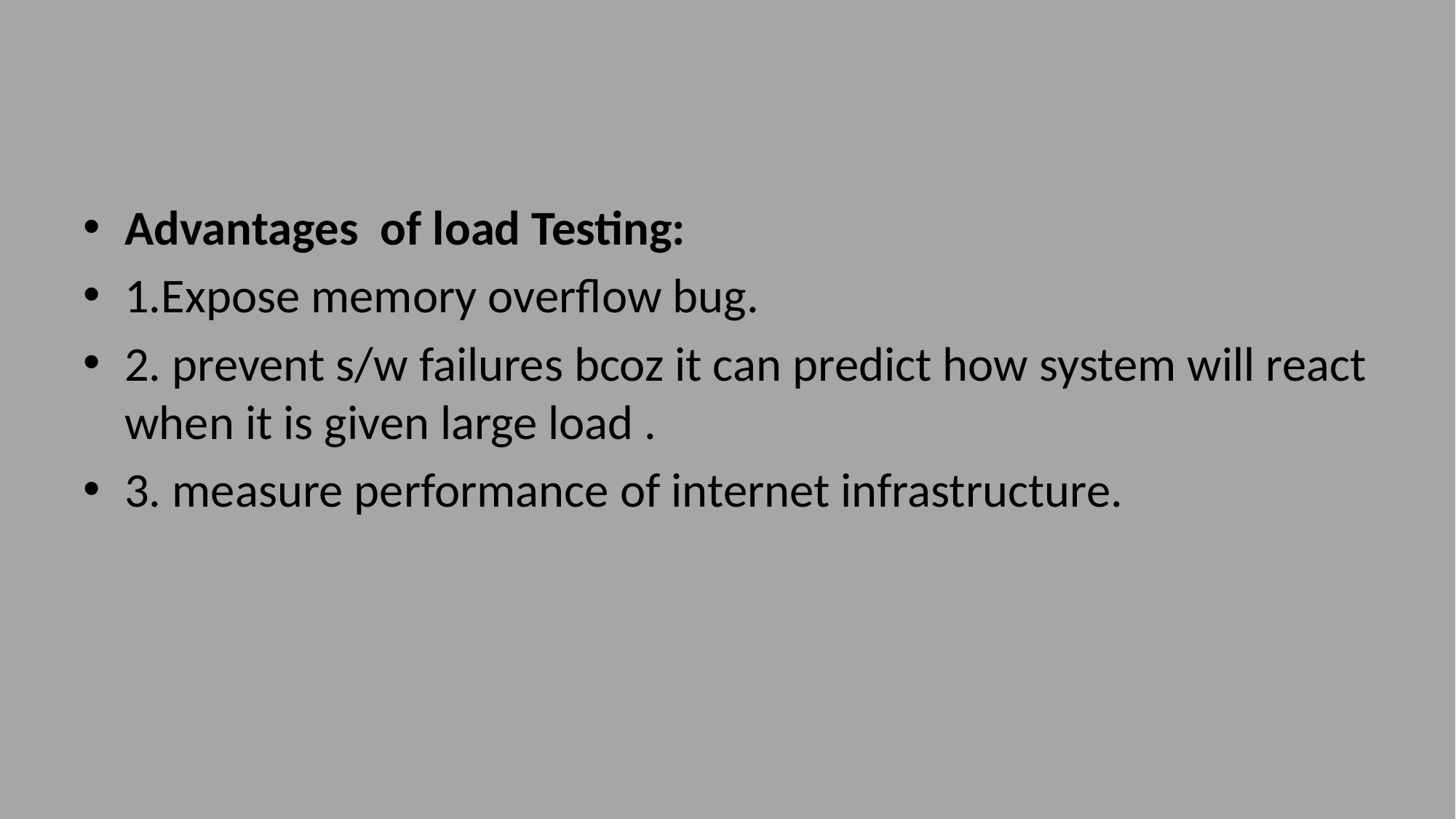

#
Advantages  of load Testing:
1.Expose memory overflow bug.
2. prevent s/w failures bcoz it can predict how system will react when it is given large load .
3. measure performance of internet infrastructure.